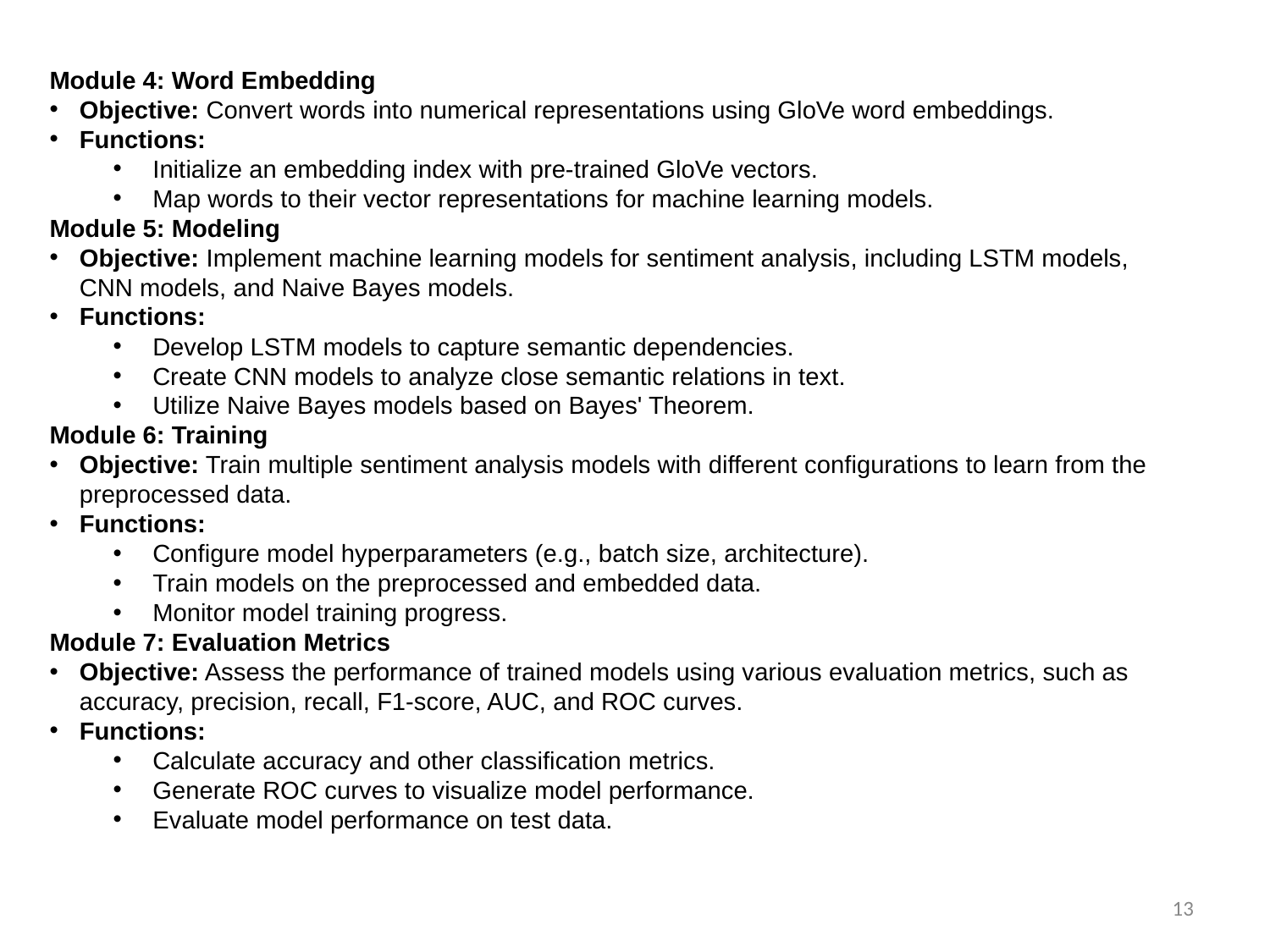

Module 4: Word Embedding
Objective: Convert words into numerical representations using GloVe word embeddings.
Functions:
Initialize an embedding index with pre-trained GloVe vectors.
Map words to their vector representations for machine learning models.
Module 5: Modeling
Objective: Implement machine learning models for sentiment analysis, including LSTM models, CNN models, and Naive Bayes models.
Functions:
Develop LSTM models to capture semantic dependencies.
Create CNN models to analyze close semantic relations in text.
Utilize Naive Bayes models based on Bayes' Theorem.
Module 6: Training
Objective: Train multiple sentiment analysis models with different configurations to learn from the preprocessed data.
Functions:
Configure model hyperparameters (e.g., batch size, architecture).
Train models on the preprocessed and embedded data.
Monitor model training progress.
Module 7: Evaluation Metrics
Objective: Assess the performance of trained models using various evaluation metrics, such as accuracy, precision, recall, F1-score, AUC, and ROC curves.
Functions:
Calculate accuracy and other classification metrics.
Generate ROC curves to visualize model performance.
Evaluate model performance on test data.
13